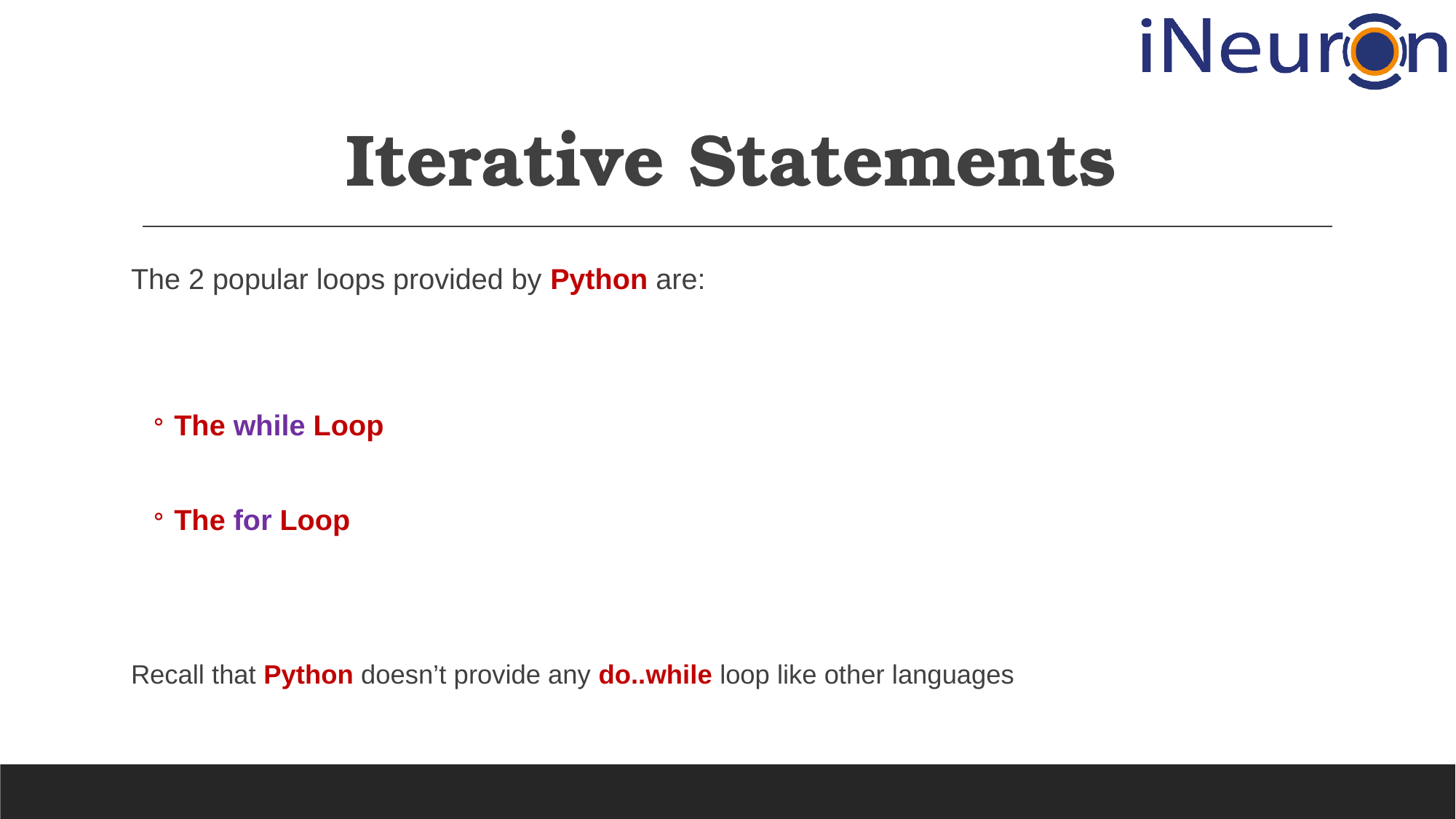

# Iterative Statements
The 2 popular loops provided by Python are:

The while Loop

The for Loop

Recall that Python doesn’t provide any do..while loop like other languages